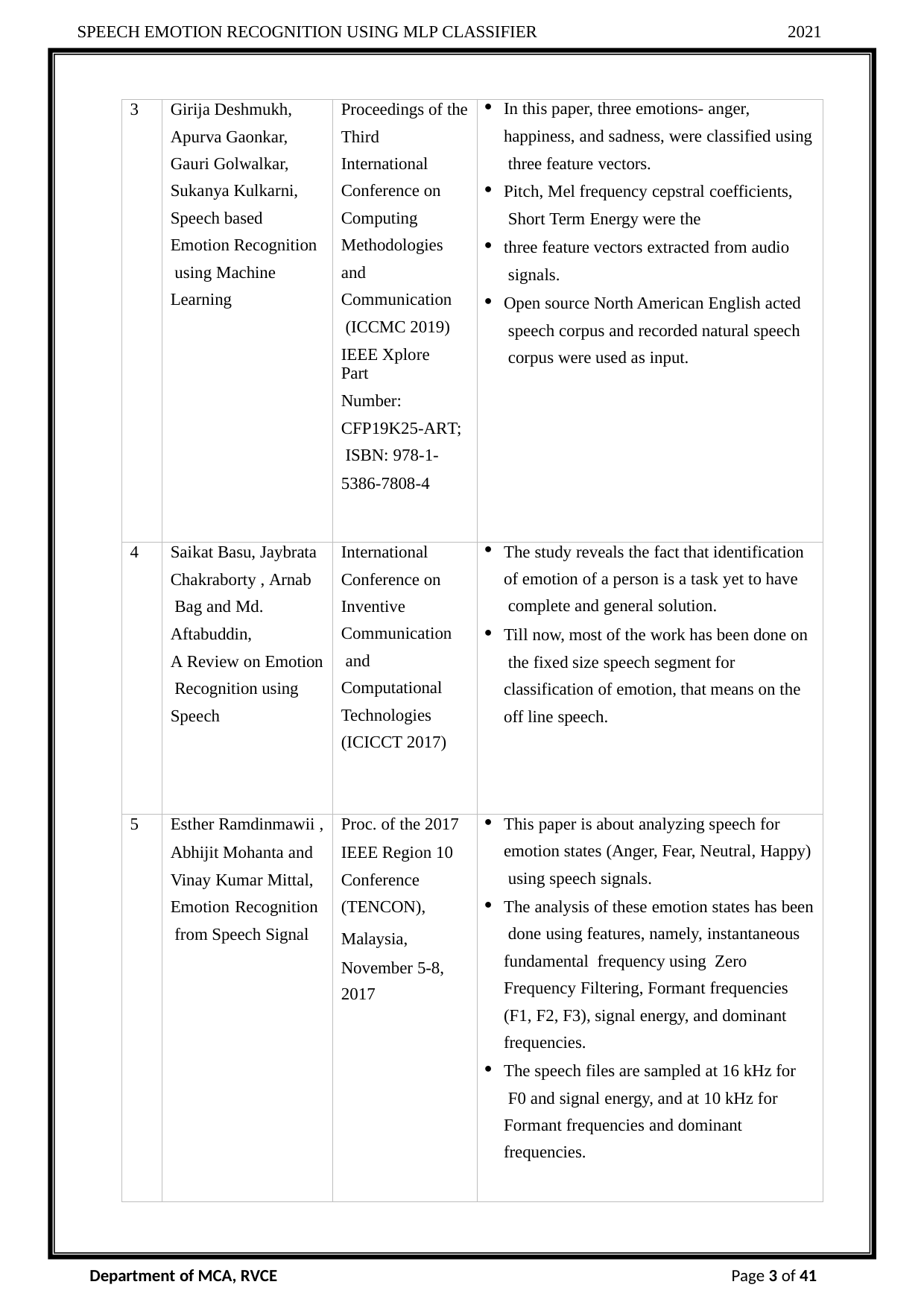

SPEECH EMOTION RECOGNITION USING MLP CLASSIFIER
2021

| 3 | Girija Deshmukh, Apurva Gaonkar, Gauri Golwalkar, Sukanya Kulkarni, Speech based Emotion Recognition using Machine Learning | Proceedings of the Third International Conference on Computing Methodologies and Communication (ICCMC 2019) IEEE Xplore Part Number: CFP19K25-ART; ISBN: 978-1- 5386-7808-4 | In this paper, three emotions- anger, happiness, and sadness, were classified using three feature vectors. Pitch, Mel frequency cepstral coefficients, Short Term Energy were the three feature vectors extracted from audio signals. Open source North American English acted speech corpus and recorded natural speech corpus were used as input. |
| --- | --- | --- | --- |
| 4 | Saikat Basu, Jaybrata Chakraborty , Arnab Bag and Md. Aftabuddin, A Review on Emotion Recognition using Speech | International Conference on Inventive Communication and Computational Technologies (ICICCT 2017) | The study reveals the fact that identification of emotion of a person is a task yet to have complete and general solution. Till now, most of the work has been done on the fixed size speech segment for classification of emotion, that means on the off line speech. |
| 5 | Esther Ramdinmawii , Abhijit Mohanta and Vinay Kumar Mittal, Emotion Recognition from Speech Signal | Proc. of the 2017 IEEE Region 10 Conference (TENCON), Malaysia, November 5-8, 2017 | This paper is about analyzing speech for emotion states (Anger, Fear, Neutral, Happy) using speech signals. The analysis of these emotion states has been done using features, namely, instantaneous fundamental frequency using Zero Frequency Filtering, Formant frequencies (F1, F2, F3), signal energy, and dominant frequencies. The speech files are sampled at 16 kHz for F0 and signal energy, and at 10 kHz for Formant frequencies and dominant frequencies. |
Department of MCA, RVCE
Page 3 of 41